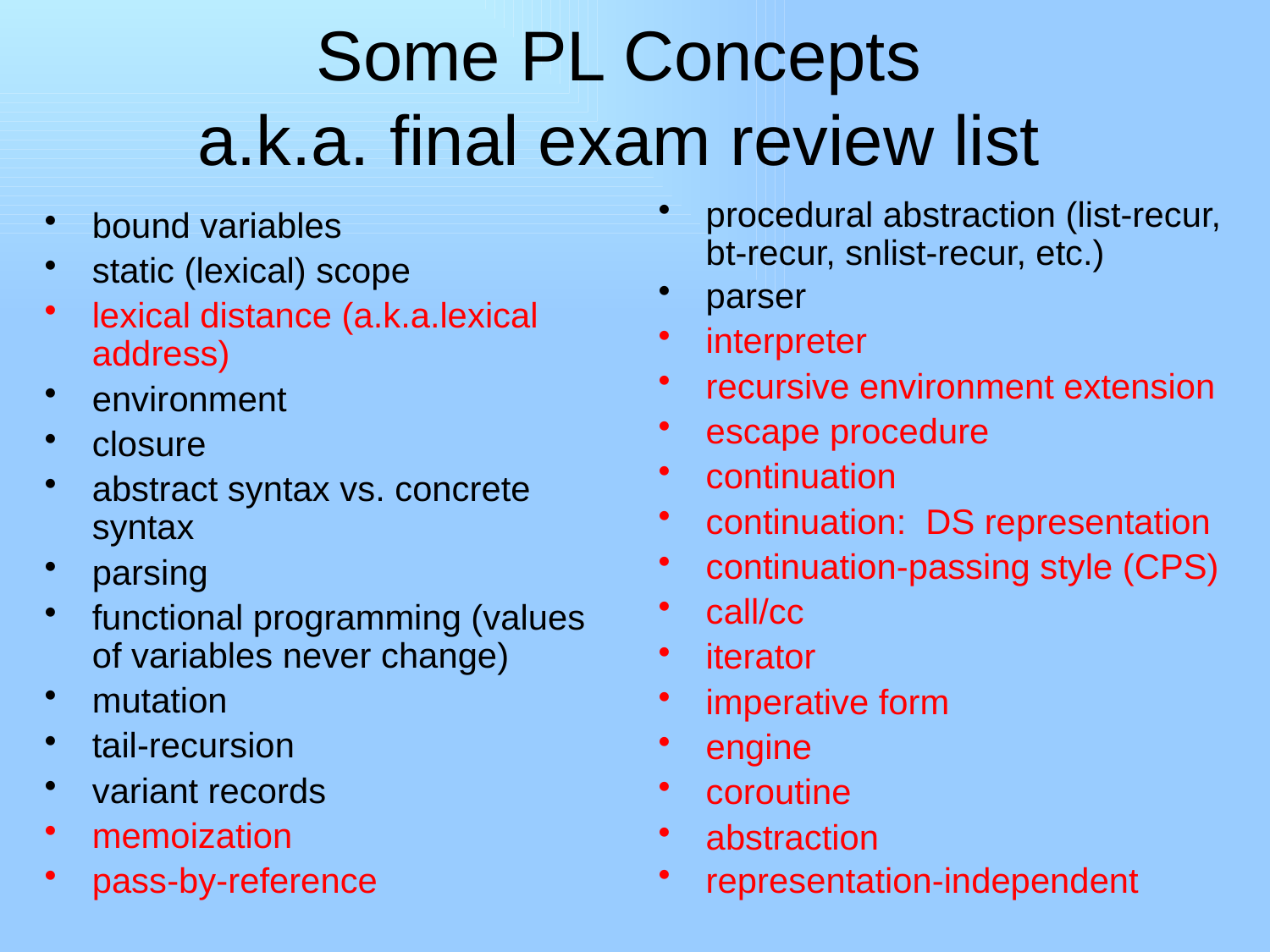

# Some PL Concepts a.k.a. final exam review list
procedural abstraction (list-recur, bt-recur, snlist-recur, etc.)
parser
interpreter
recursive environment extension
escape procedure
continuation
continuation:  DS representation
continuation-passing style (CPS)
call/cc
iterator
imperative form
engine
coroutine
abstraction
representation-independent

bound variables
static (lexical) scope
lexical distance (a.k.a.lexical address)
environment
closure
abstract syntax vs. concrete syntax
parsing
functional programming (values of variables never change)
mutation
tail‑recursion
variant records
memoization
pass-by-reference